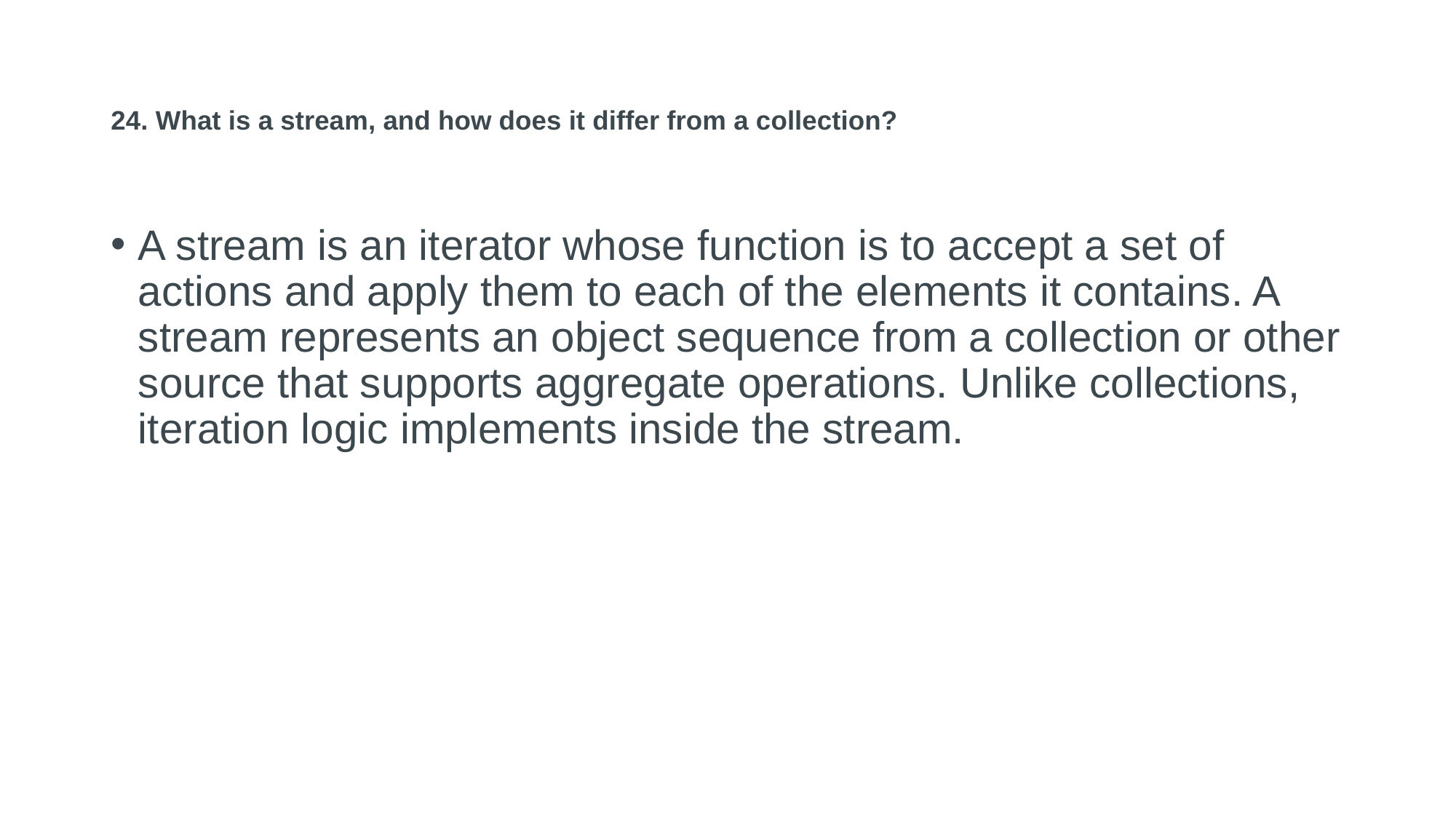

# 24. What is a stream, and how does it differ from a collection?
A stream is an iterator whose function is to accept a set of actions and apply them to each of the elements it contains. A stream represents an object sequence from a collection or other source that supports aggregate operations. Unlike collections, iteration logic implements inside the stream.